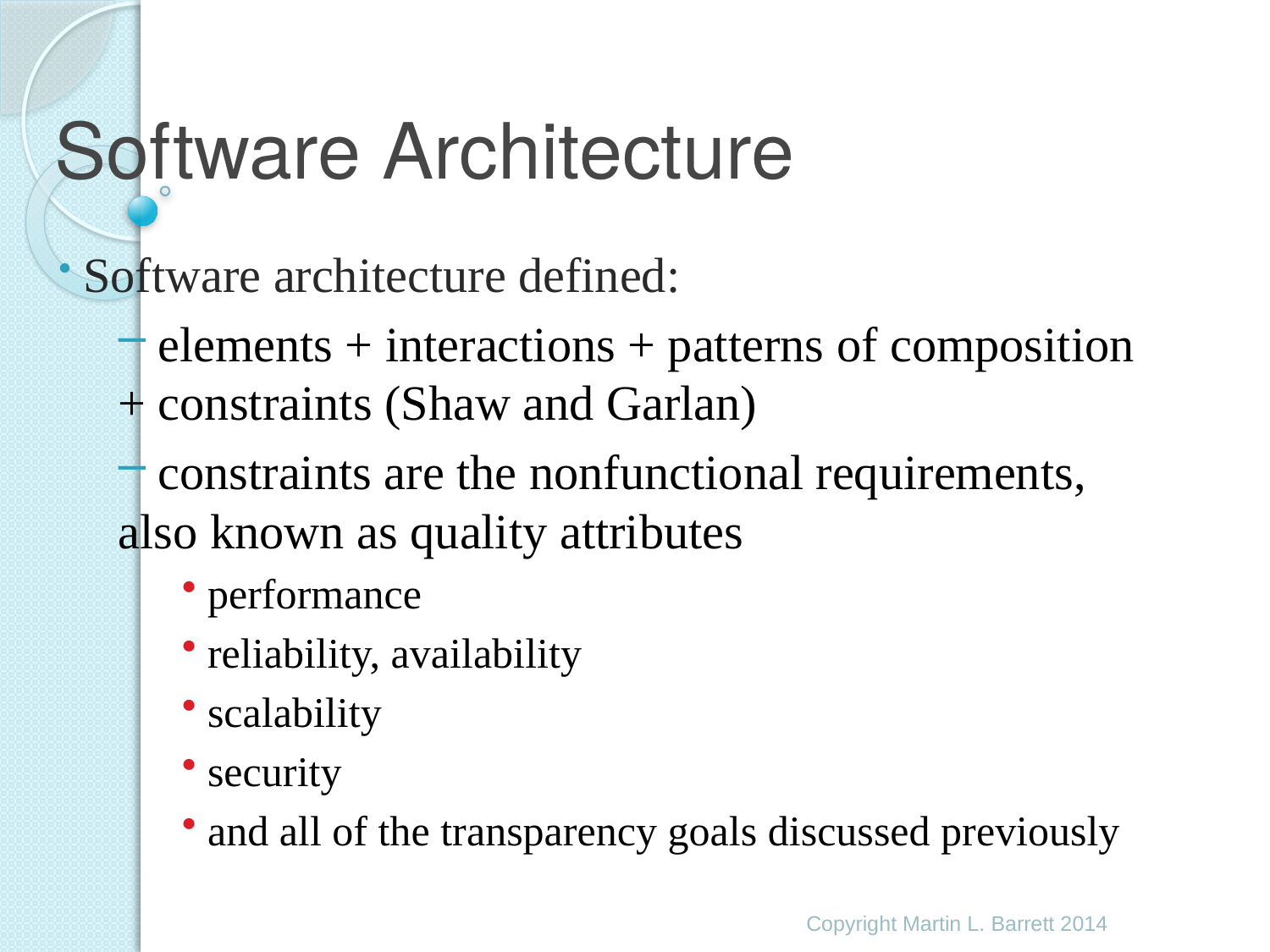

# Software Architecture
 Software architecture defined:
 elements + interactions + patterns of composition + constraints (Shaw and Garlan)
 constraints are the nonfunctional requirements, also known as quality attributes
 performance
 reliability, availability
 scalability
 security
 and all of the transparency goals discussed previously
Copyright Martin L. Barrett 2014